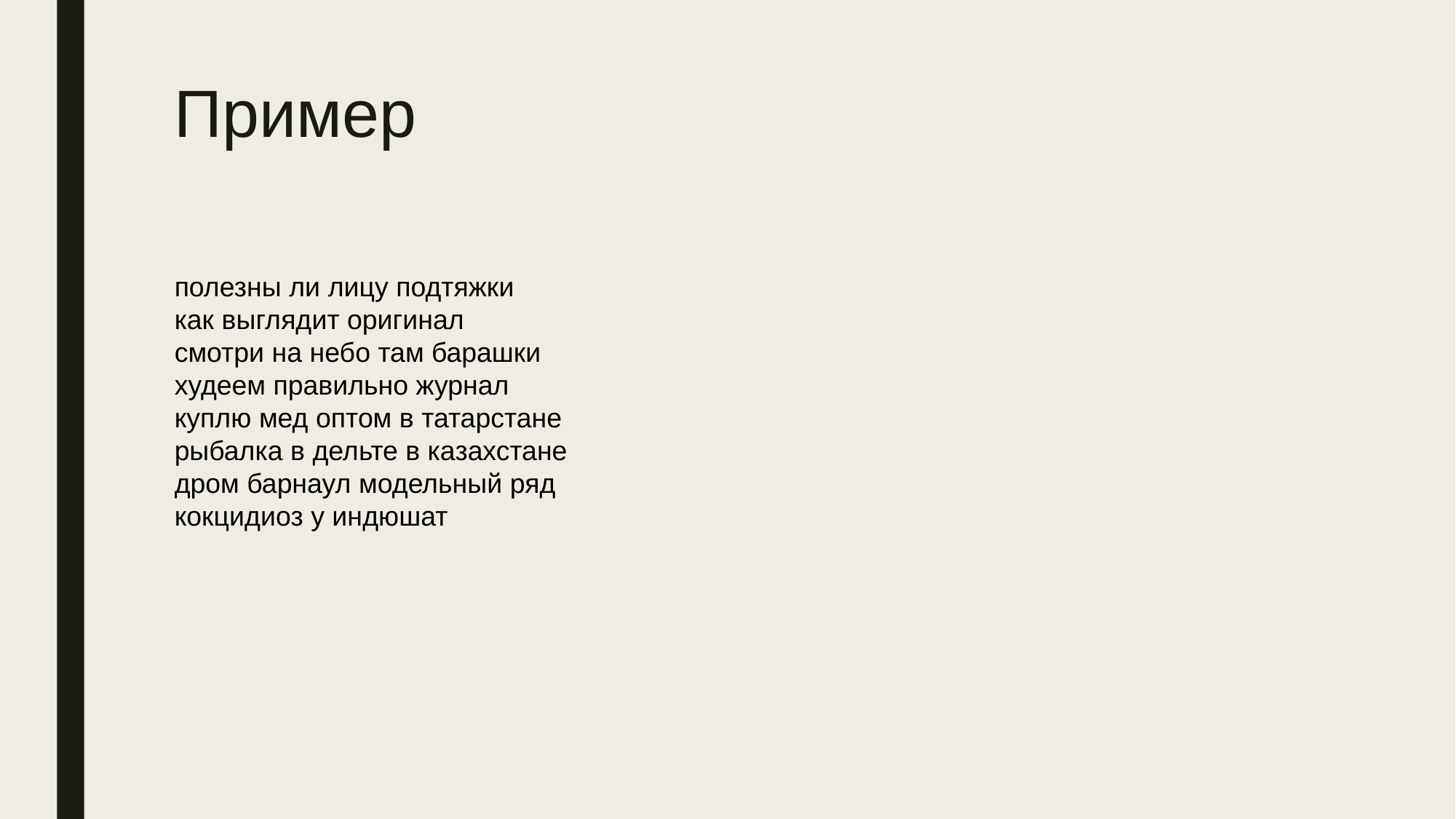

Пример
полезны ли лицу подтяжки
как выглядит оригинал
смотри на небо там барашки
худеем правильно журнал
куплю мед оптом в татарстане
рыбалка в дельте в казахстане
дром барнаул модельный ряд
кокцидиоз у индюшат